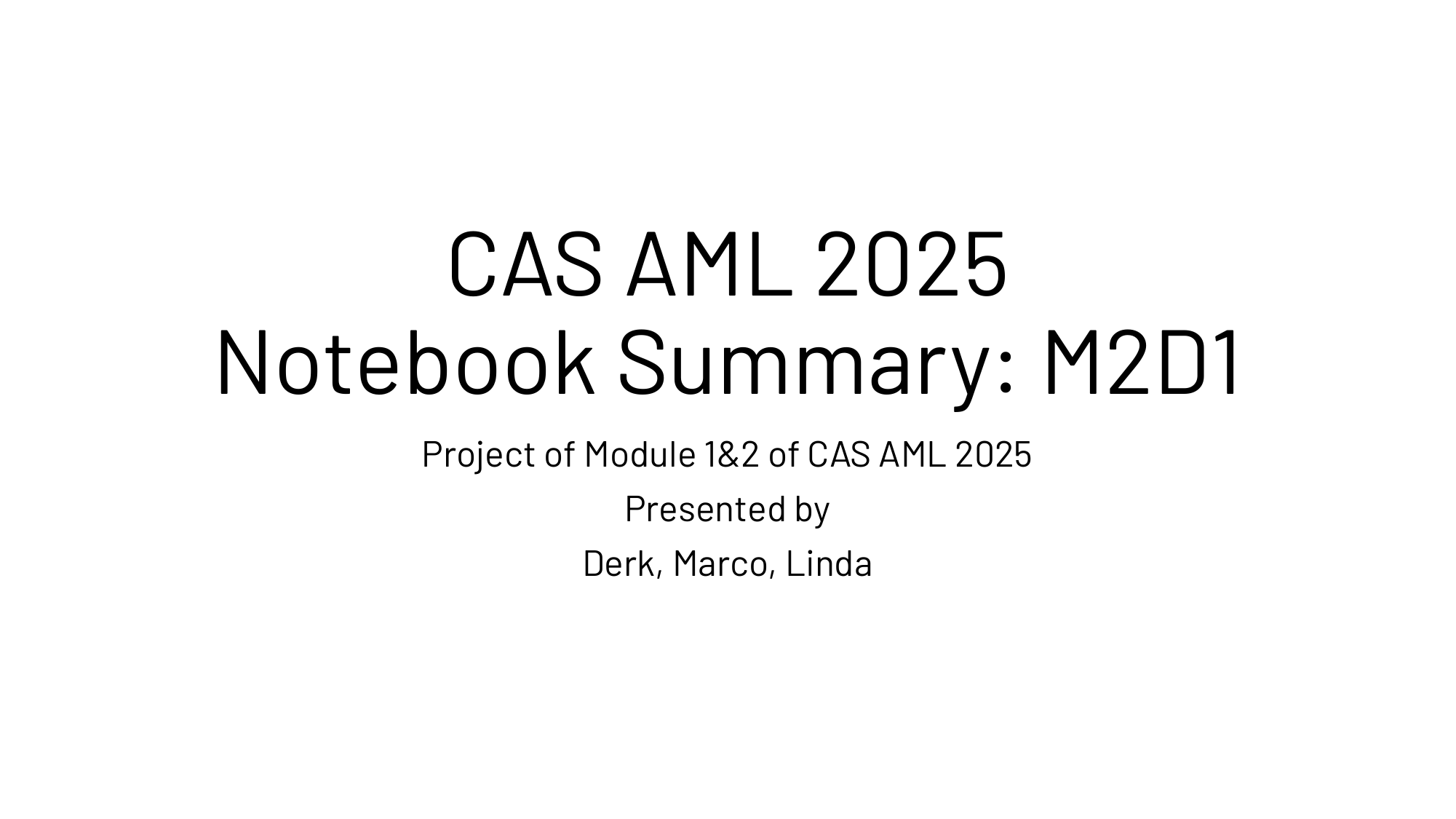

# CAS AML 2025 Notebook Summary: M2D1
Project of Module 1&2 of CAS AML 2025
Presented by
Derk, Marco, Linda